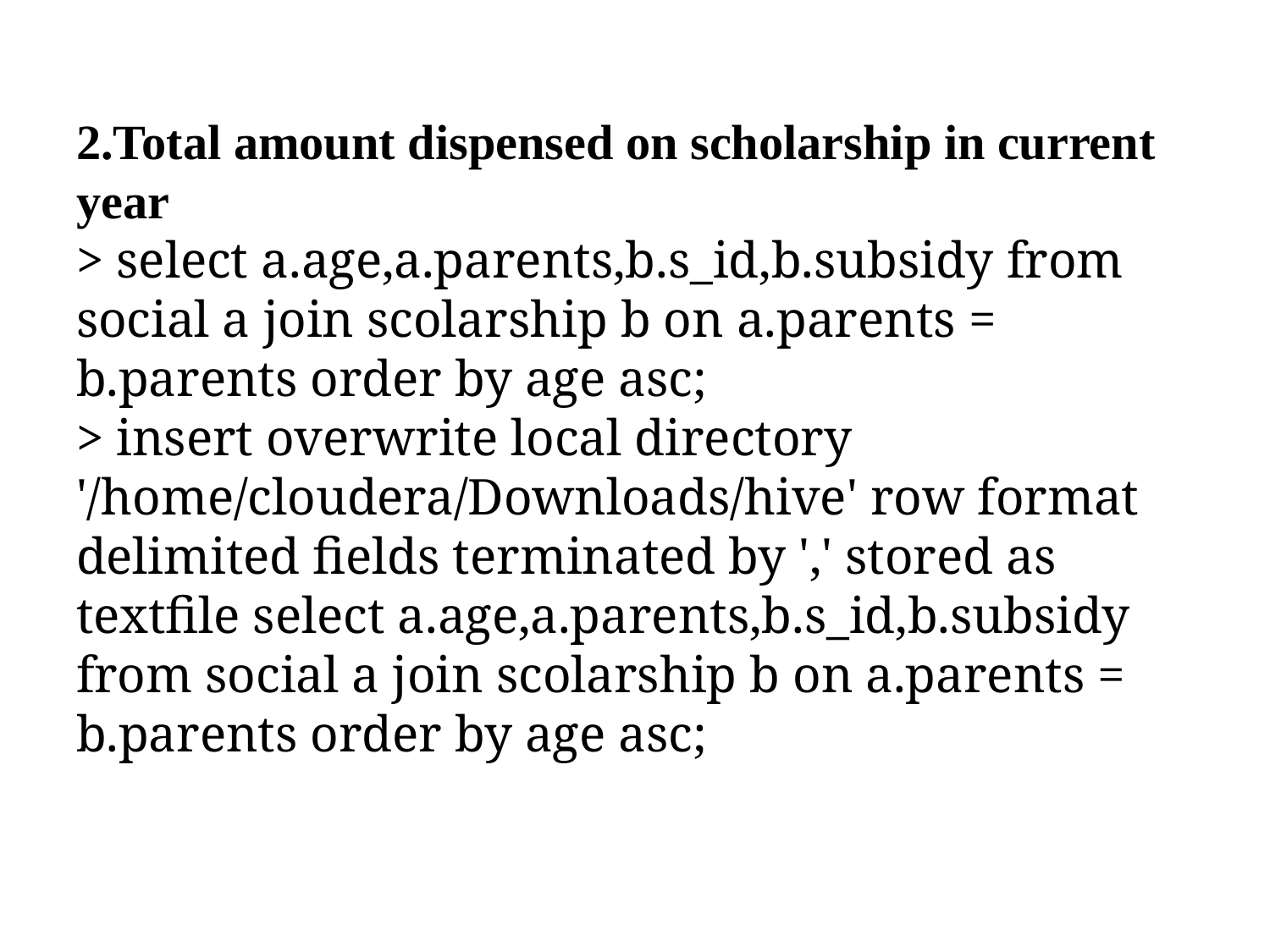

# 2.Total amount dispensed on scholarship in current year > select a.age,a.parents,b.s_id,b.subsidy from social a join scolarship b on a.parents = b.parents order by age asc; > insert overwrite local directory '/home/cloudera/Downloads/hive' row format delimited fields terminated by ',' stored as textfile select a.age,a.parents,b.s_id,b.subsidy from social a join scolarship b on a.parents = b.parents order by age asc;